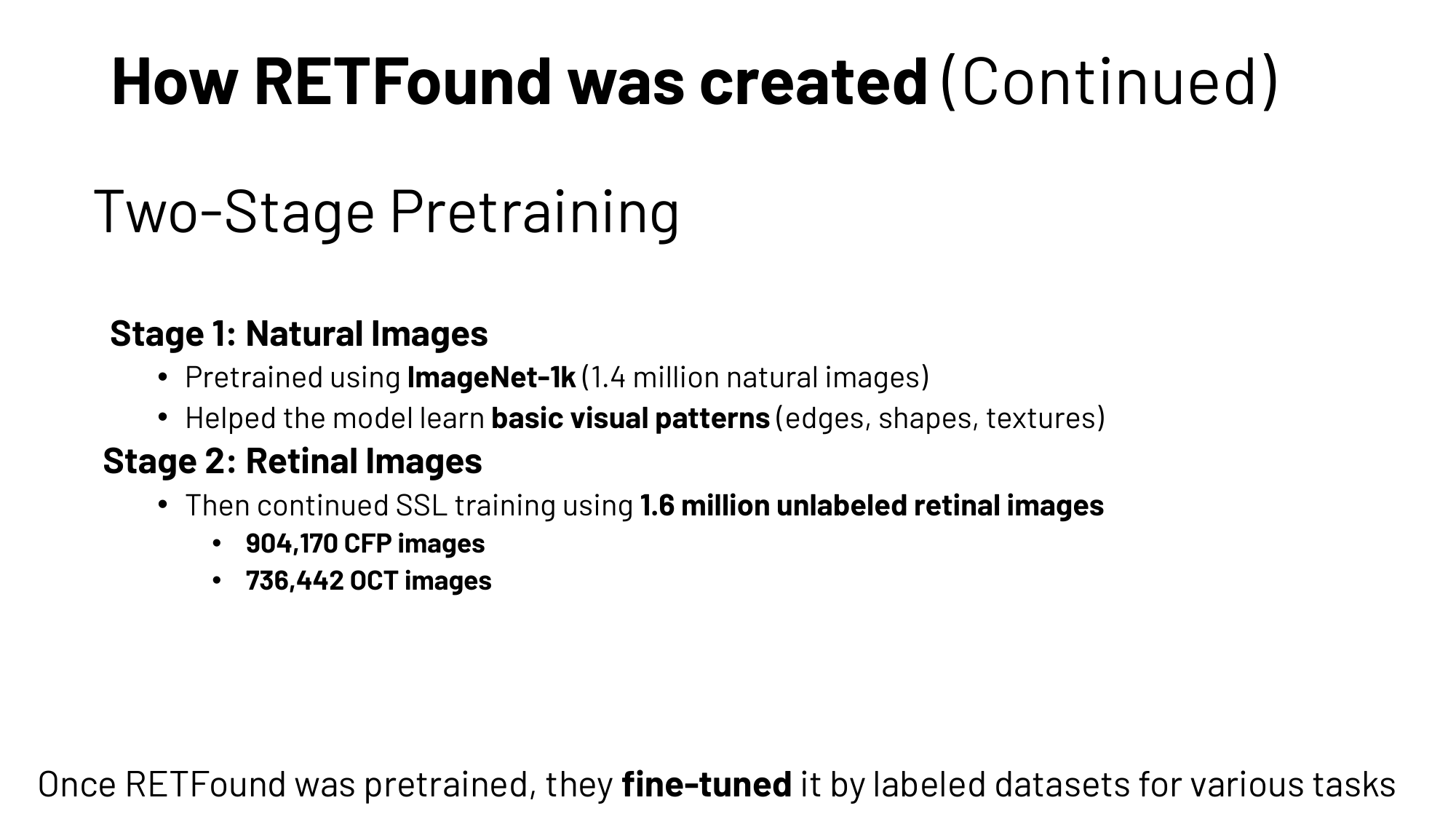

# How RETFound was created (Continued)
Two-Stage Pretraining

 Stage 1: Natural Images
Pretrained using ImageNet-1k (1.4 million natural images)
Helped the model learn basic visual patterns (edges, shapes, textures)
Stage 2: Retinal Images
Then continued SSL training using 1.6 million unlabeled retinal images
904,170 CFP images
736,442 OCT images

Once RETFound was pretrained, they fine-tuned it by labeled datasets for various tasks